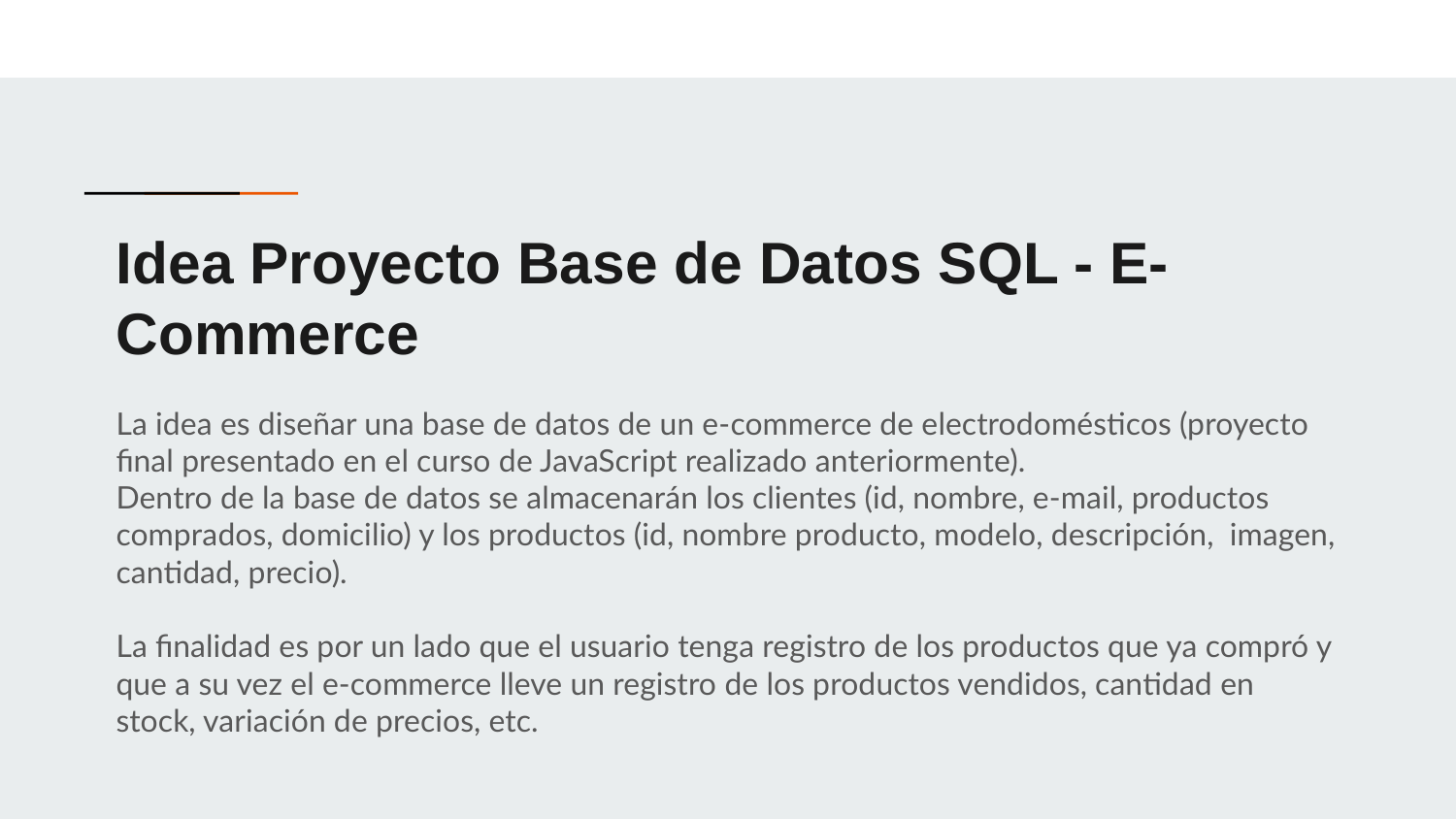

# Idea Proyecto Base de Datos SQL - E-Commerce
La idea es diseñar una base de datos de un e-commerce de electrodomésticos (proyecto final presentado en el curso de JavaScript realizado anteriormente).
Dentro de la base de datos se almacenarán los clientes (id, nombre, e-mail, productos comprados, domicilio) y los productos (id, nombre producto, modelo, descripción,  imagen, cantidad, precio).

La finalidad es por un lado que el usuario tenga registro de los productos que ya compró y que a su vez el e-commerce lleve un registro de los productos vendidos, cantidad en stock, variación de precios, etc.